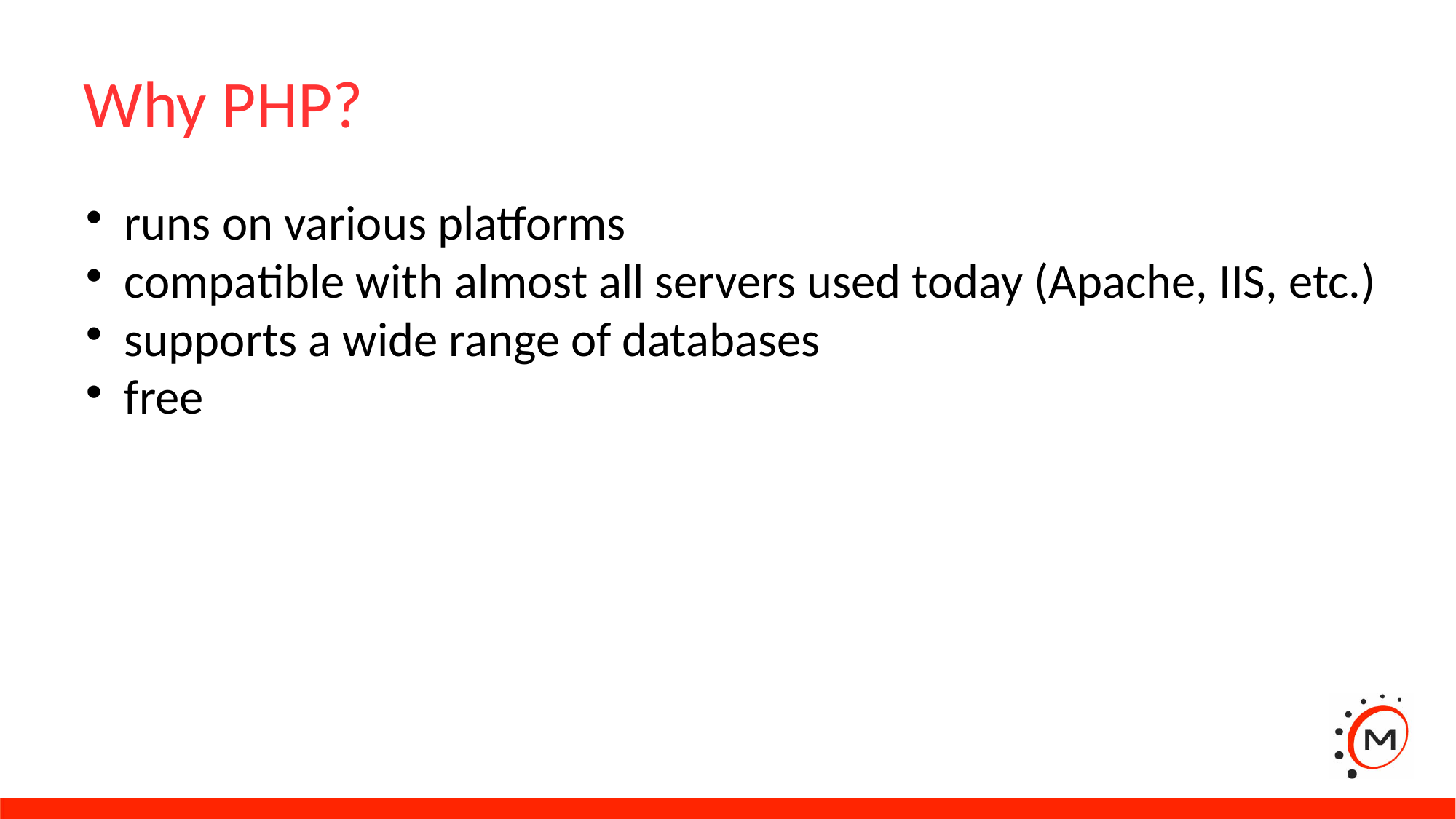

Why PHP?
runs on various platforms
compatible with almost all servers used today (Apache, IIS, etc.)
supports a wide range of databases
free